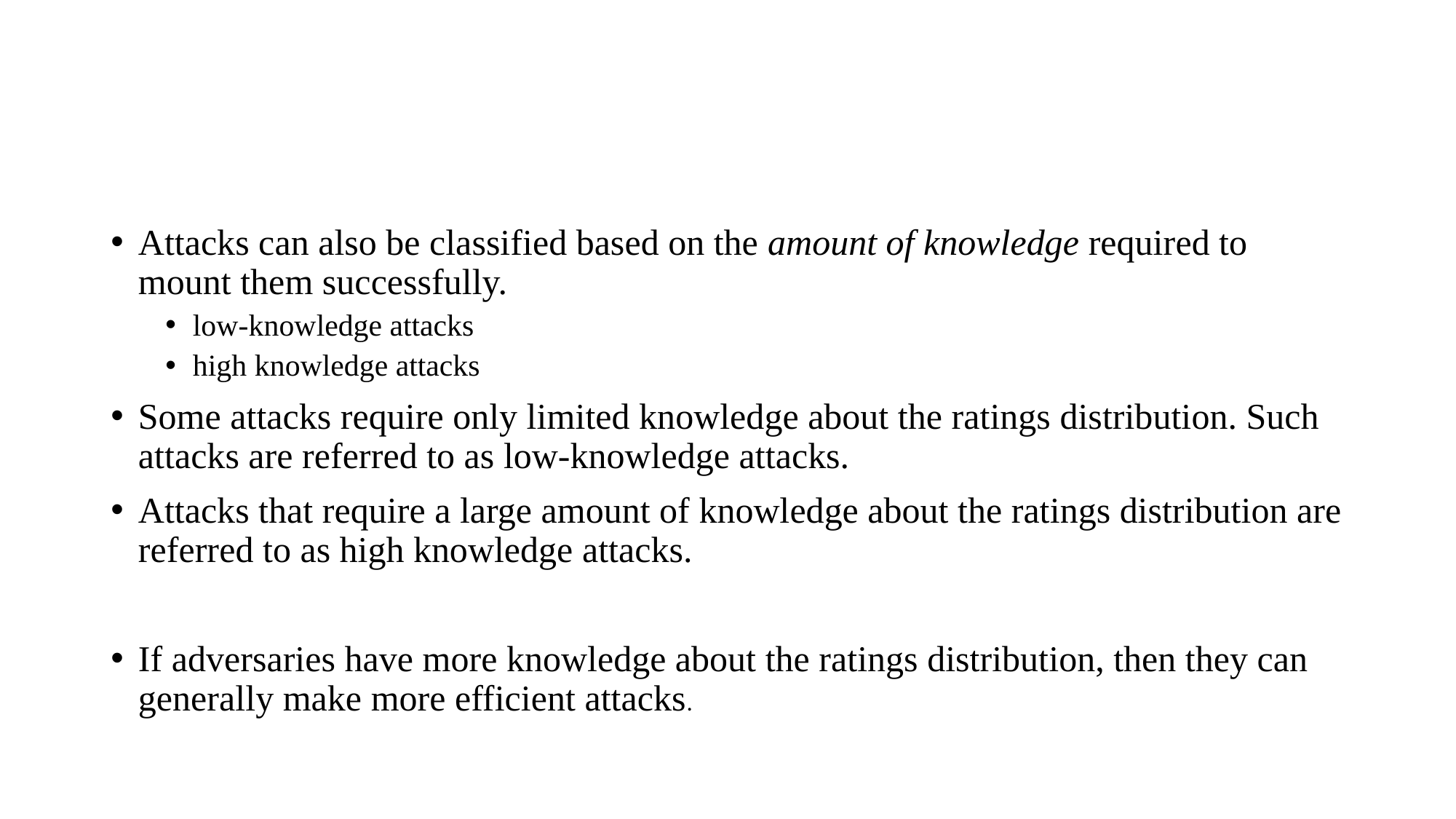

#
Attacks can also be classified based on the amount of knowledge required to mount them successfully.
low-knowledge attacks
high knowledge attacks
Some attacks require only limited knowledge about the ratings distribution. Such attacks are referred to as low-knowledge attacks.
Attacks that require a large amount of knowledge about the ratings distribution are referred to as high knowledge attacks.

If adversaries have more knowledge about the ratings distribution, then they can generally make more efficient attacks.